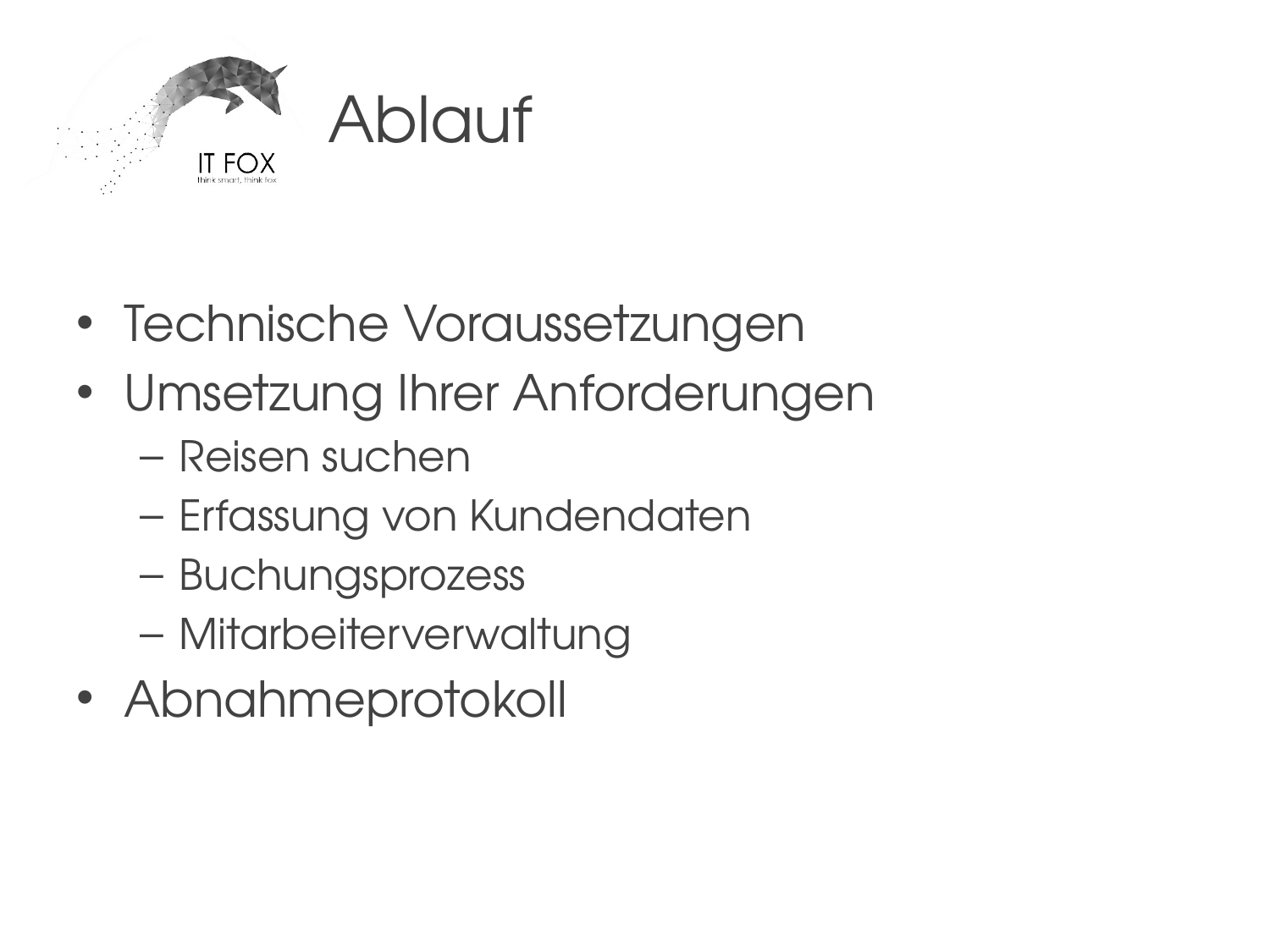

# Ablauf
Technische Voraussetzungen
Umsetzung Ihrer Anforderungen
Reisen suchen
Erfassung von Kundendaten
Buchungsprozess
Mitarbeiterverwaltung
Abnahmeprotokoll